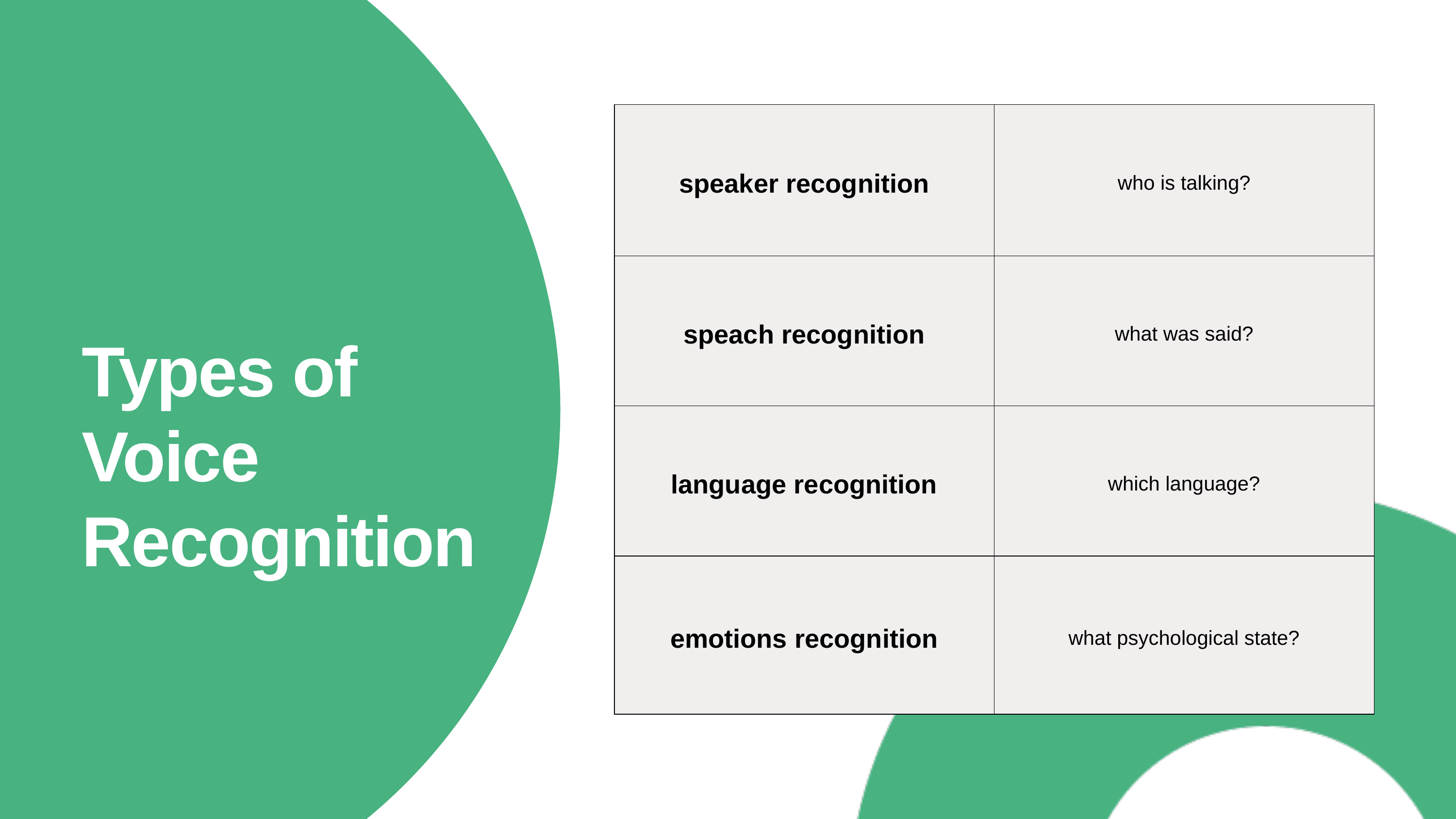

| speaker recognition | who is talking? |
| --- | --- |
| speach recognition | what was said? |
| language recognition | which language? |
| emotions recognition | what psychological state? |
Types of Voice Recognition